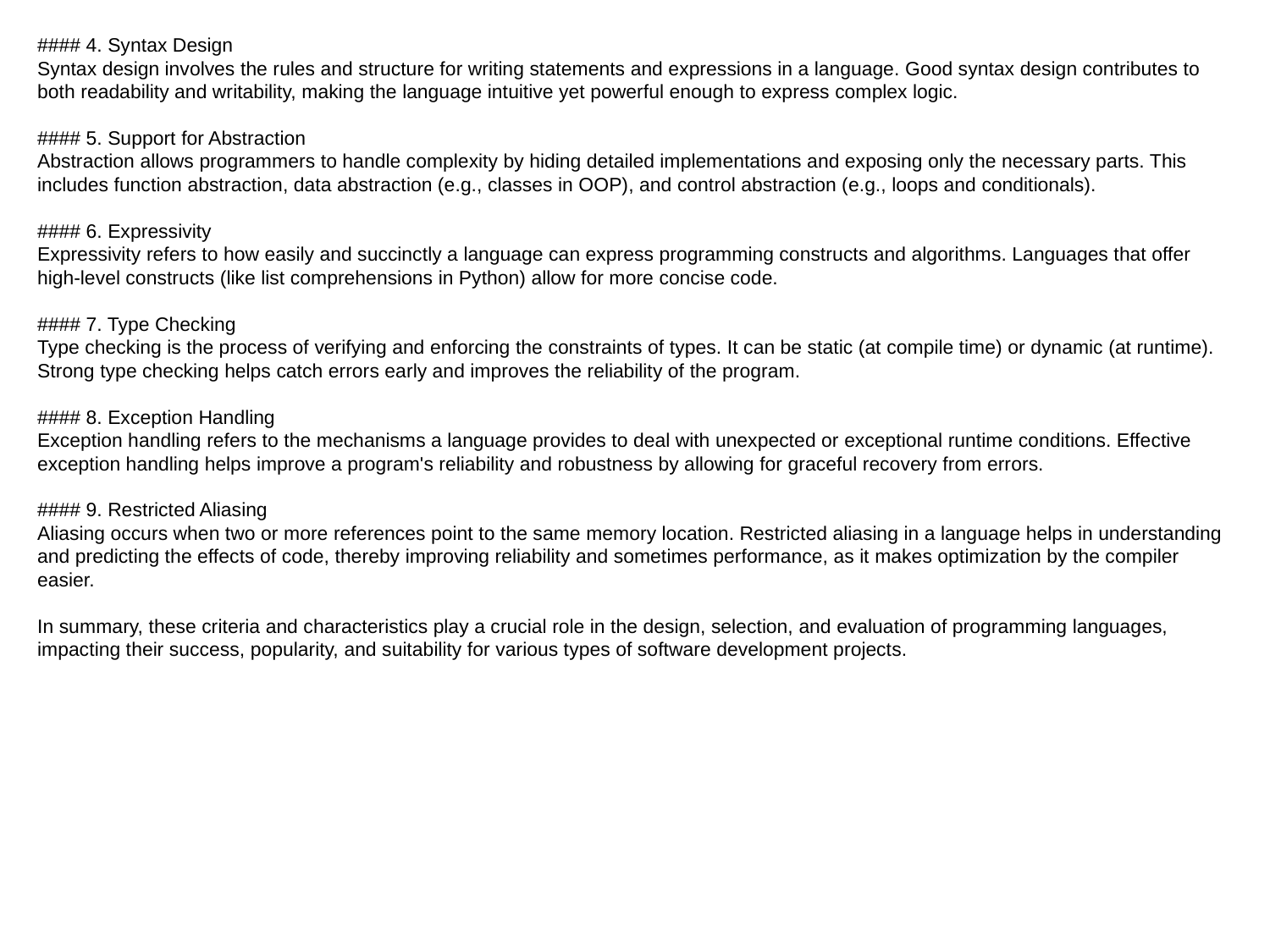

#### 4. Syntax Design
Syntax design involves the rules and structure for writing statements and expressions in a language. Good syntax design contributes to both readability and writability, making the language intuitive yet powerful enough to express complex logic.

#### 5. Support for Abstraction
Abstraction allows programmers to handle complexity by hiding detailed implementations and exposing only the necessary parts. This includes function abstraction, data abstraction (e.g., classes in OOP), and control abstraction (e.g., loops and conditionals).

#### 6. Expressivity
Expressivity refers to how easily and succinctly a language can express programming constructs and algorithms. Languages that offer high-level constructs (like list comprehensions in Python) allow for more concise code.

#### 7. Type Checking
Type checking is the process of verifying and enforcing the constraints of types. It can be static (at compile time) or dynamic (at runtime). Strong type checking helps catch errors early and improves the reliability of the program.

#### 8. Exception Handling
Exception handling refers to the mechanisms a language provides to deal with unexpected or exceptional runtime conditions. Effective exception handling helps improve a program's reliability and robustness by allowing for graceful recovery from errors.

#### 9. Restricted Aliasing
Aliasing occurs when two or more references point to the same memory location. Restricted aliasing in a language helps in understanding and predicting the effects of code, thereby improving reliability and sometimes performance, as it makes optimization by the compiler easier.

In summary, these criteria and characteristics play a crucial role in the design, selection, and evaluation of programming languages, impacting their success, popularity, and suitability for various types of software development projects.